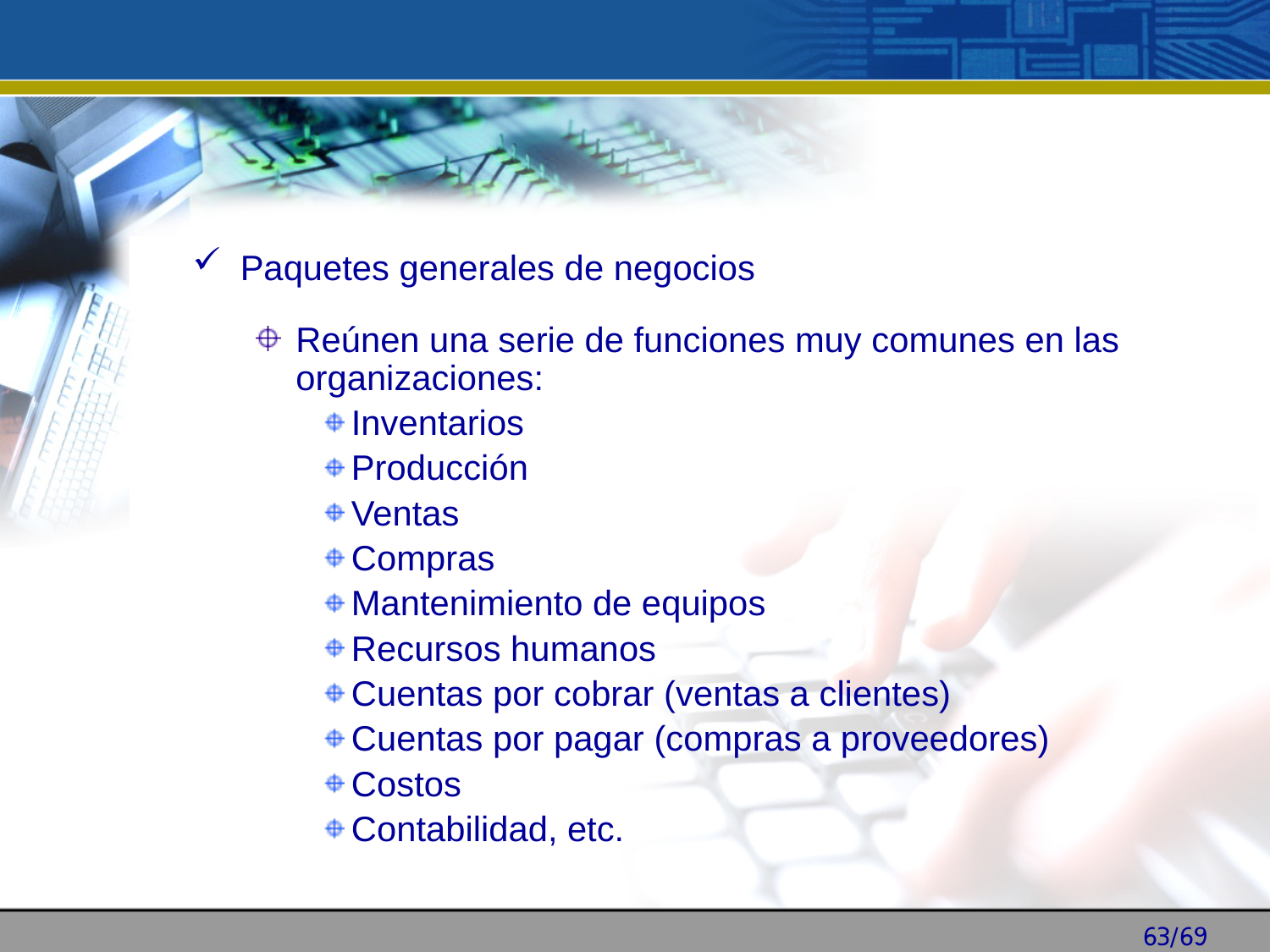

Paquetes generales de negocios

Reúnen una serie de funciones muy comunes en las organizaciones:
Inventarios
Producción
Ventas
Compras
Mantenimiento de equipos
Recursos humanos
Cuentas por cobrar (ventas a clientes)
Cuentas por pagar (compras a proveedores)
Costos
Contabilidad, etc.